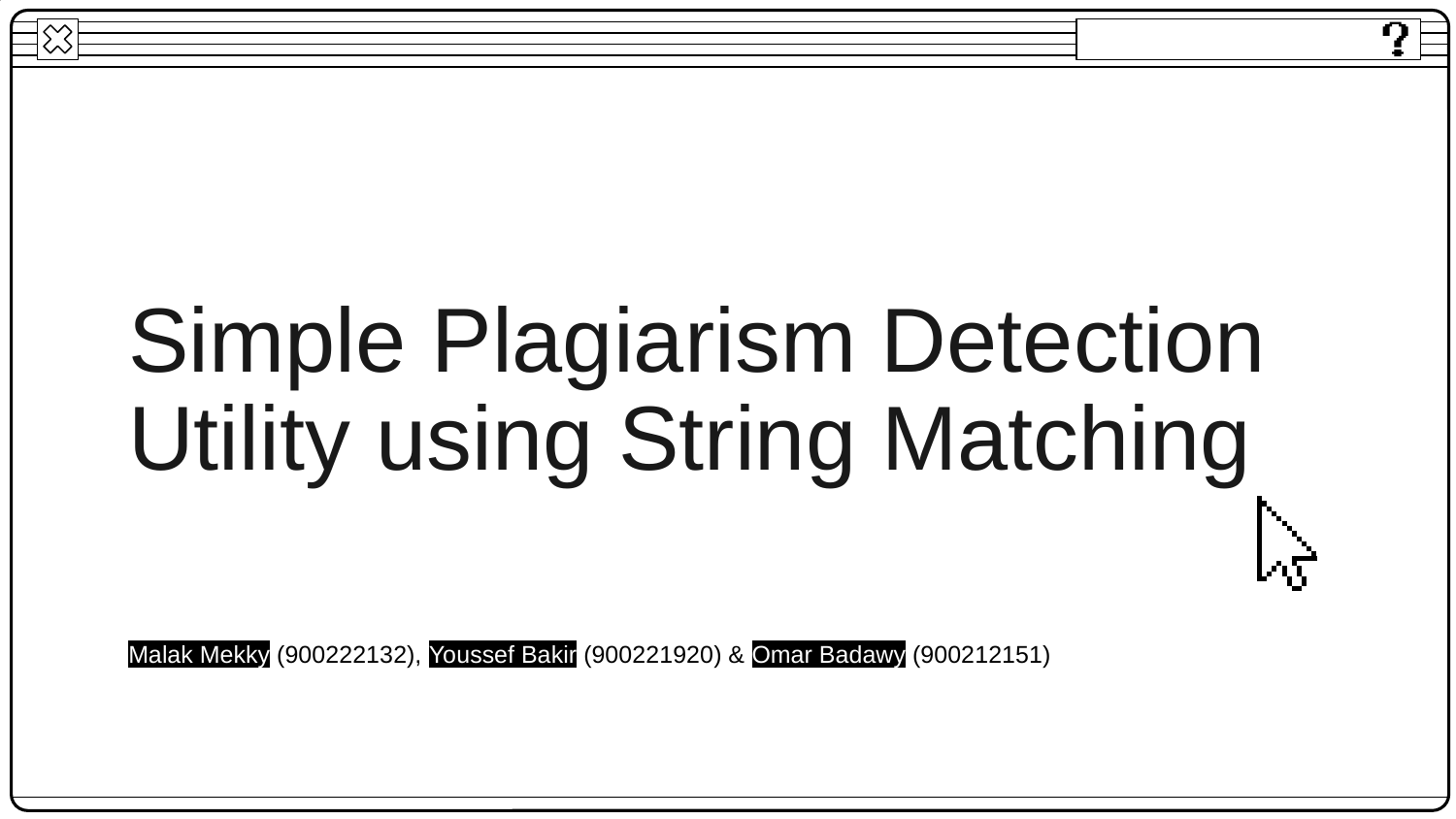

# Simple Plagiarism Detection Utility using String Matching

Malak Mekky (900222132), Youssef Bakir (900221920) & Omar Badawy (900212151)